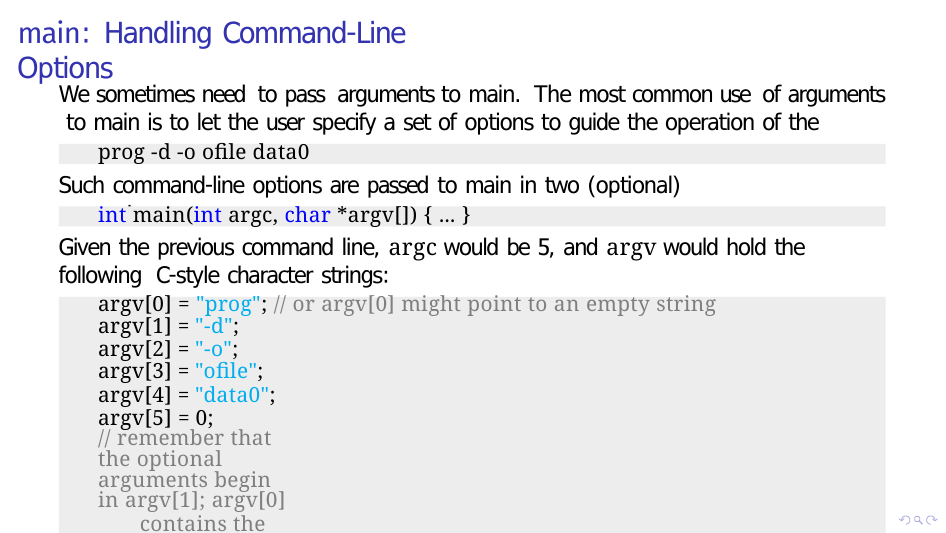

# main: Handling Command-Line Options
We sometimes need to pass arguments to main. The most common use of arguments  to main is to let the user specify a set of options to guide the operation of the program
prog -d -o ofile data0
Such command-line options are passed to main in two (optional) parameters:
int main(int argc, char *argv[]) { ... }
Given the previous command line, argc would be 5, and argv would hold the following  C-style character strings:
argv[0] = "prog"; // or argv[0] might point to an empty string
argv[1] = "-d";
argv[2] = "-o";
argv[3] = "ofile";
argv[4] = "data0";  argv[5] = 0;
// remember that the optional arguments begin in argv[1]; argv[0]
contains the program’s name, not user input.